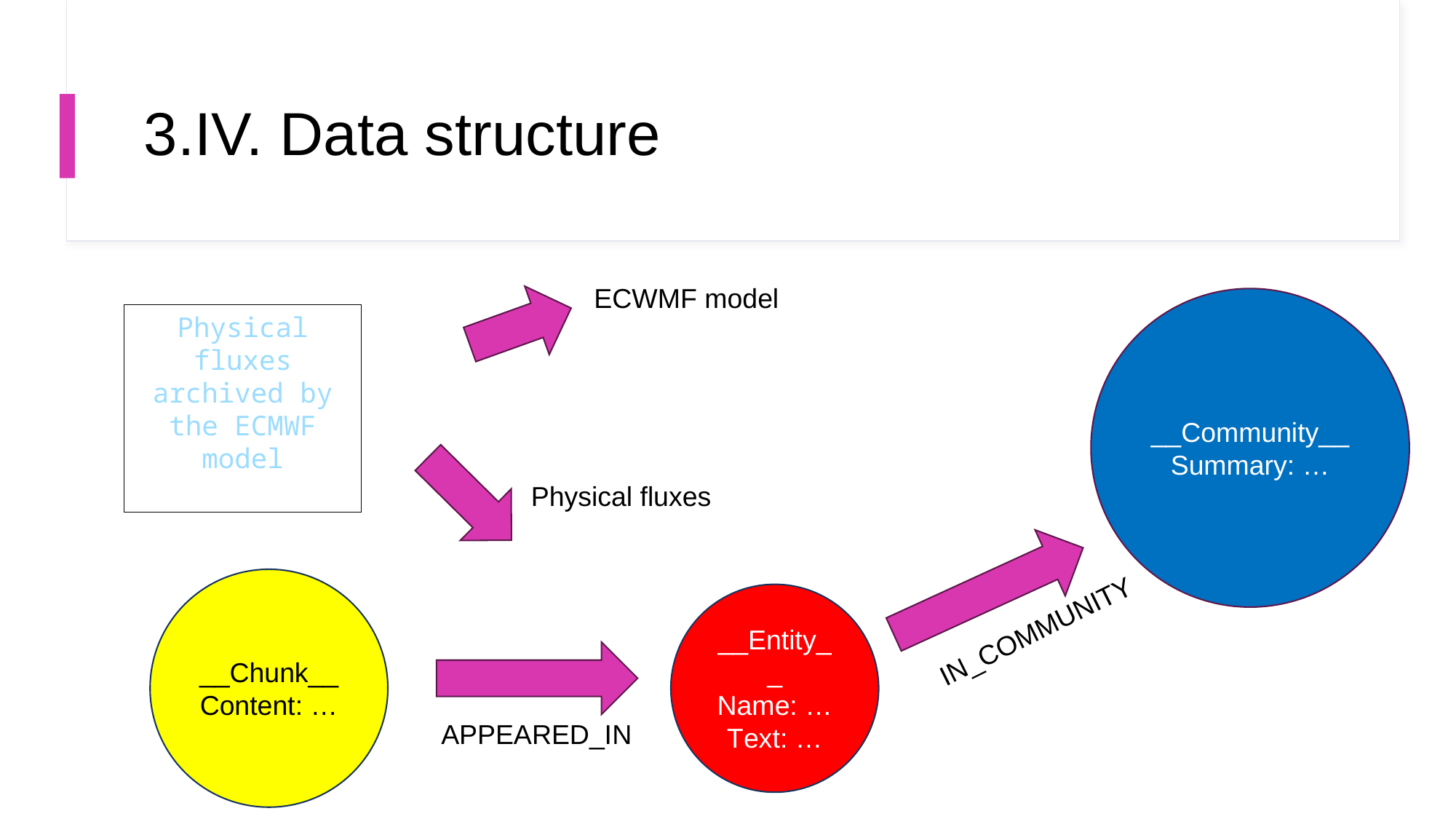

# 3.IV. Data structure

ECWMF model
__Community__
Summary: …
Physical fluxes archived by the ECMWF model

Physical fluxes

__Chunk__
Content: …

__Entity__
Name: …
Text: …
IN_COMMUNITY
APPEARED_IN